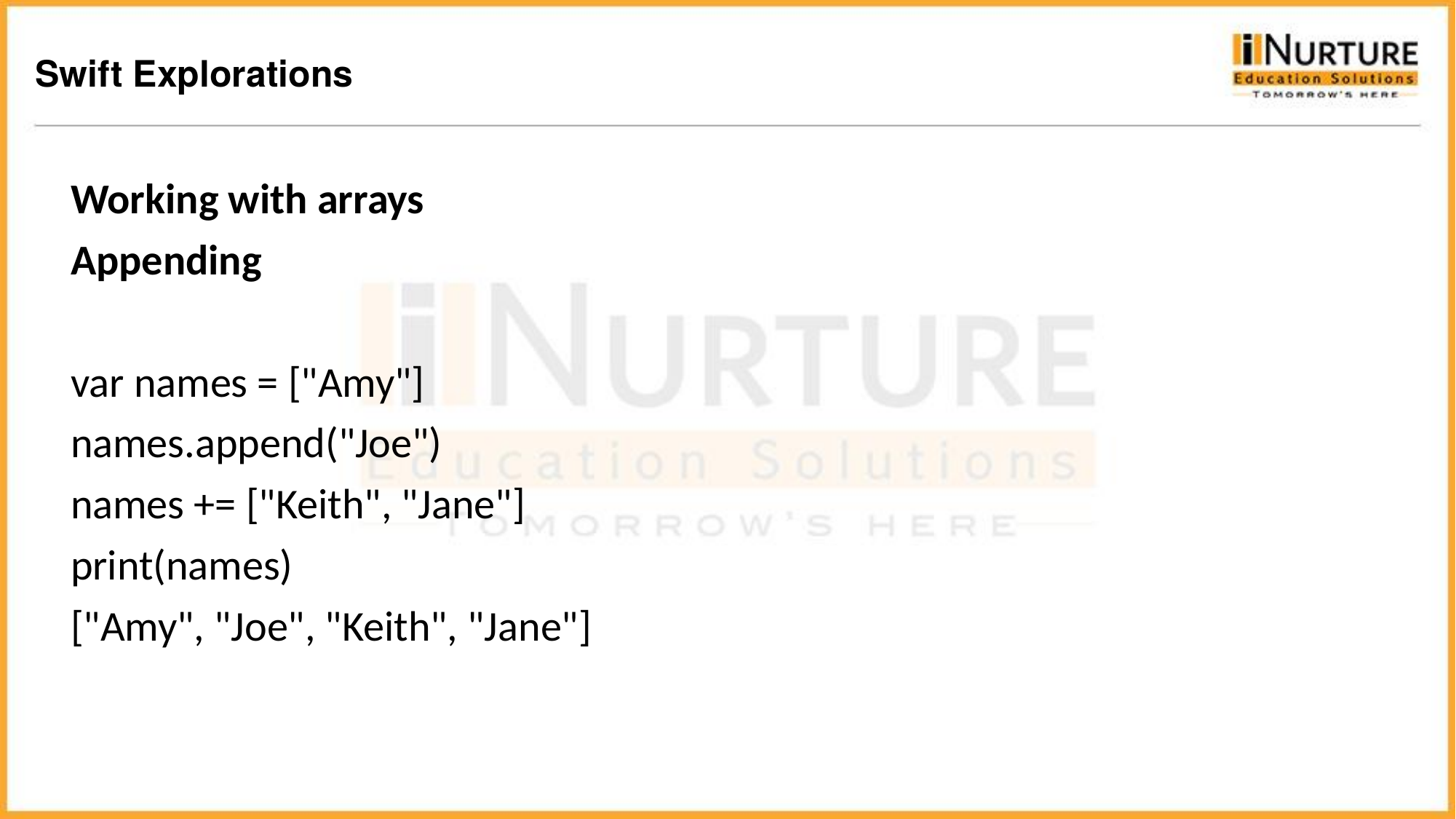

Swift Explorations
Working with arrays
Appending

var names = ["Amy"]
names.append("Joe")
names += ["Keith", "Jane"]
print(names)
["Amy", "Joe", "Keith", "Jane"]